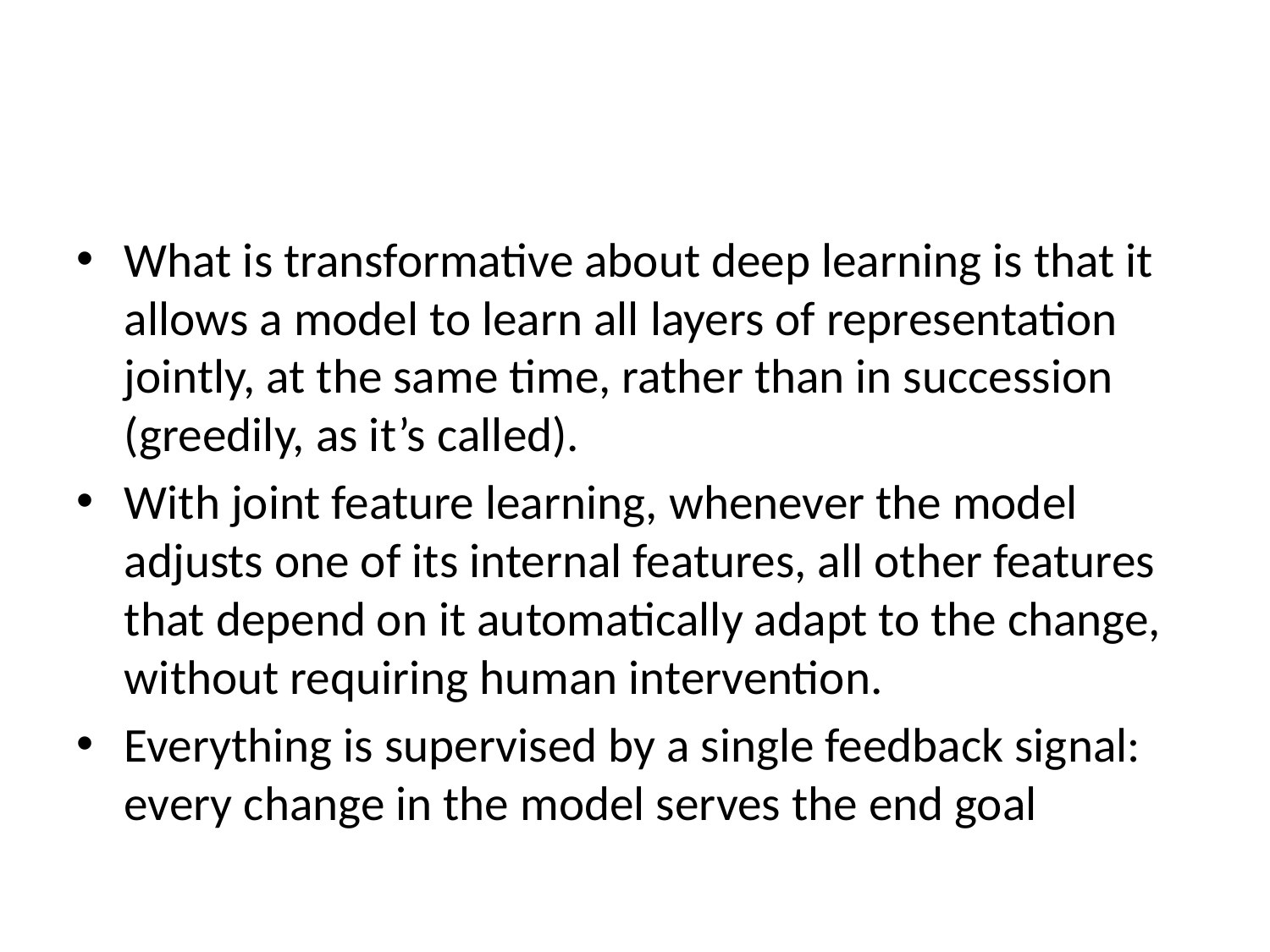

#
What is transformative about deep learning is that it allows a model to learn all layers of representation jointly, at the same time, rather than in succession (greedily, as it’s called).
With joint feature learning, whenever the model adjusts one of its internal features, all other features that depend on it automatically adapt to the change, without requiring human intervention.
Everything is supervised by a single feedback signal: every change in the model serves the end goal